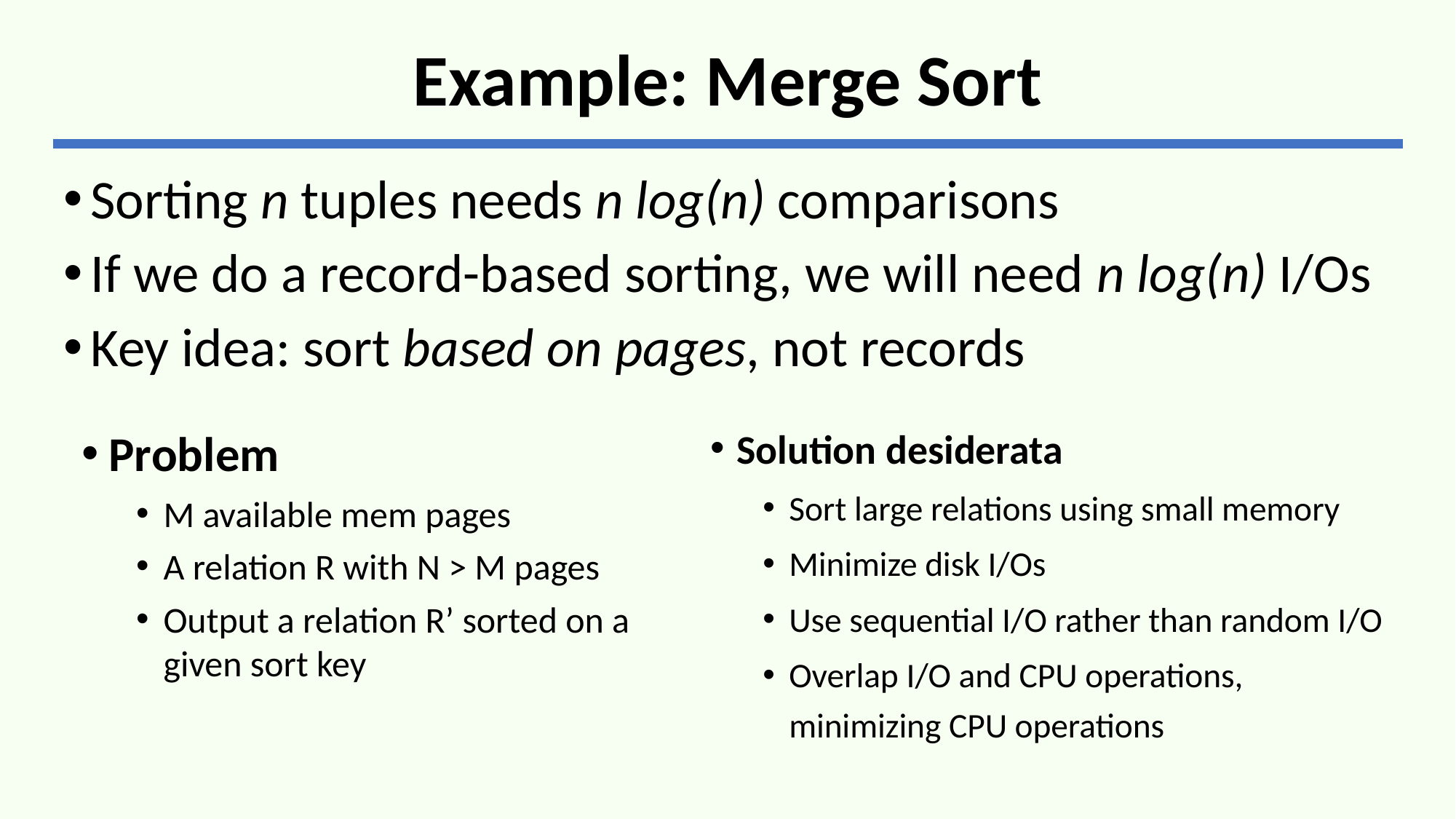

# Example: Merge Sort
Sorting n tuples needs n log(n) comparisons
If we do a record-based sorting, we will need n log(n) I/Os
Key idea: sort based on pages, not records

Solution desiderata
Sort large relations using small memory
Minimize disk I/Os
Use sequential I/O rather than random I/O
Overlap I/O and CPU operations, minimizing CPU operations
Problem
M available mem pages
A relation R with N > M pages
Output a relation R’ sorted on a given sort key